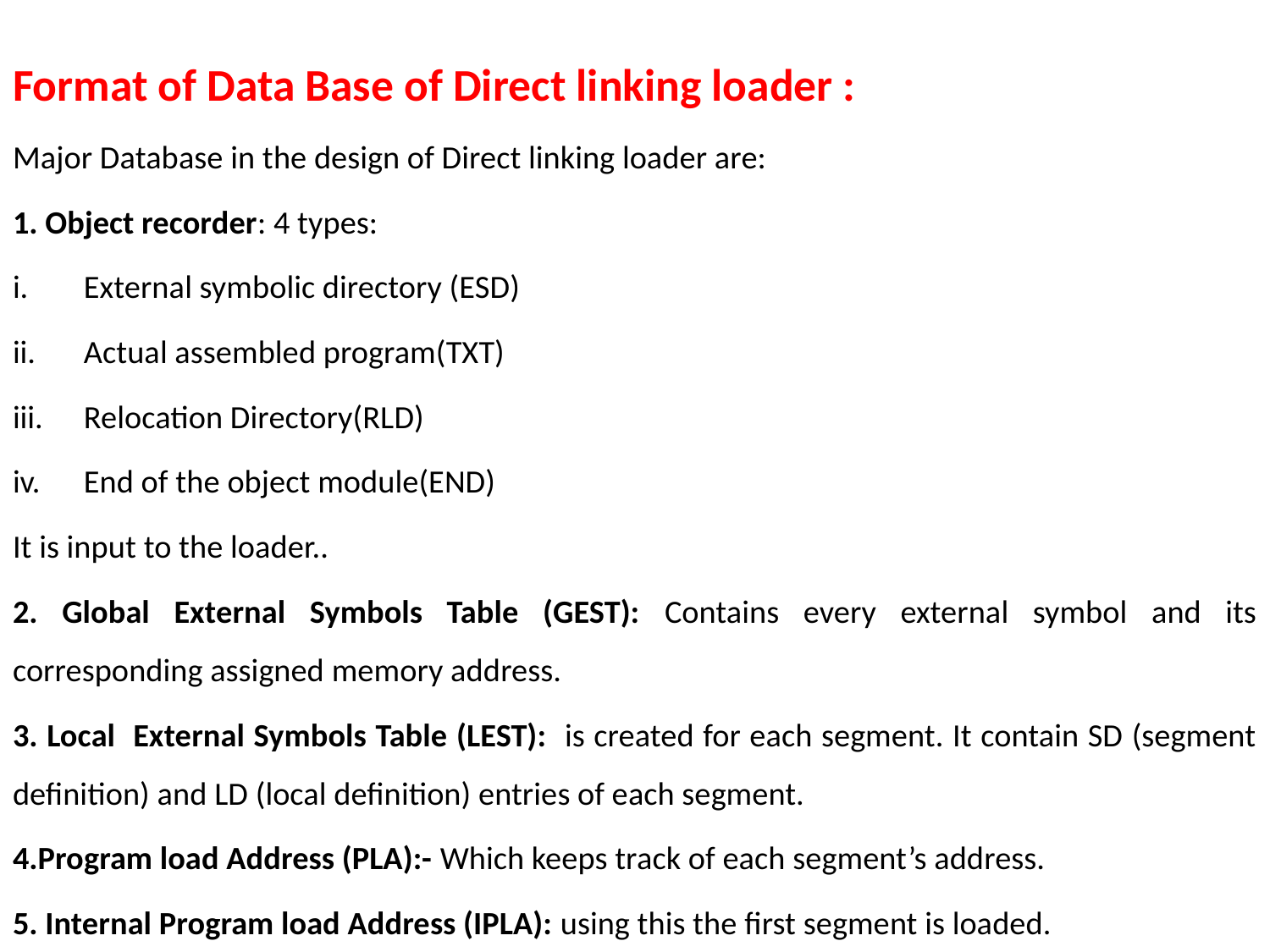

Format of Data Base of Direct linking loader :
Major Database in the design of Direct linking loader are:
1. Object recorder: 4 types:
External symbolic directory (ESD)
Actual assembled program(TXT)
Relocation Directory(RLD)
End of the object module(END)
It is input to the loader..
2. Global External Symbols Table (GEST): Contains every external symbol and its corresponding assigned memory address.
3. Local  External Symbols Table (LEST):  is created for each segment. It contain SD (segment definition) and LD (local definition) entries of each segment.
4.Program load Address (PLA):- Which keeps track of each segment’s address.
5. Internal Program load Address (IPLA): using this the first segment is loaded.